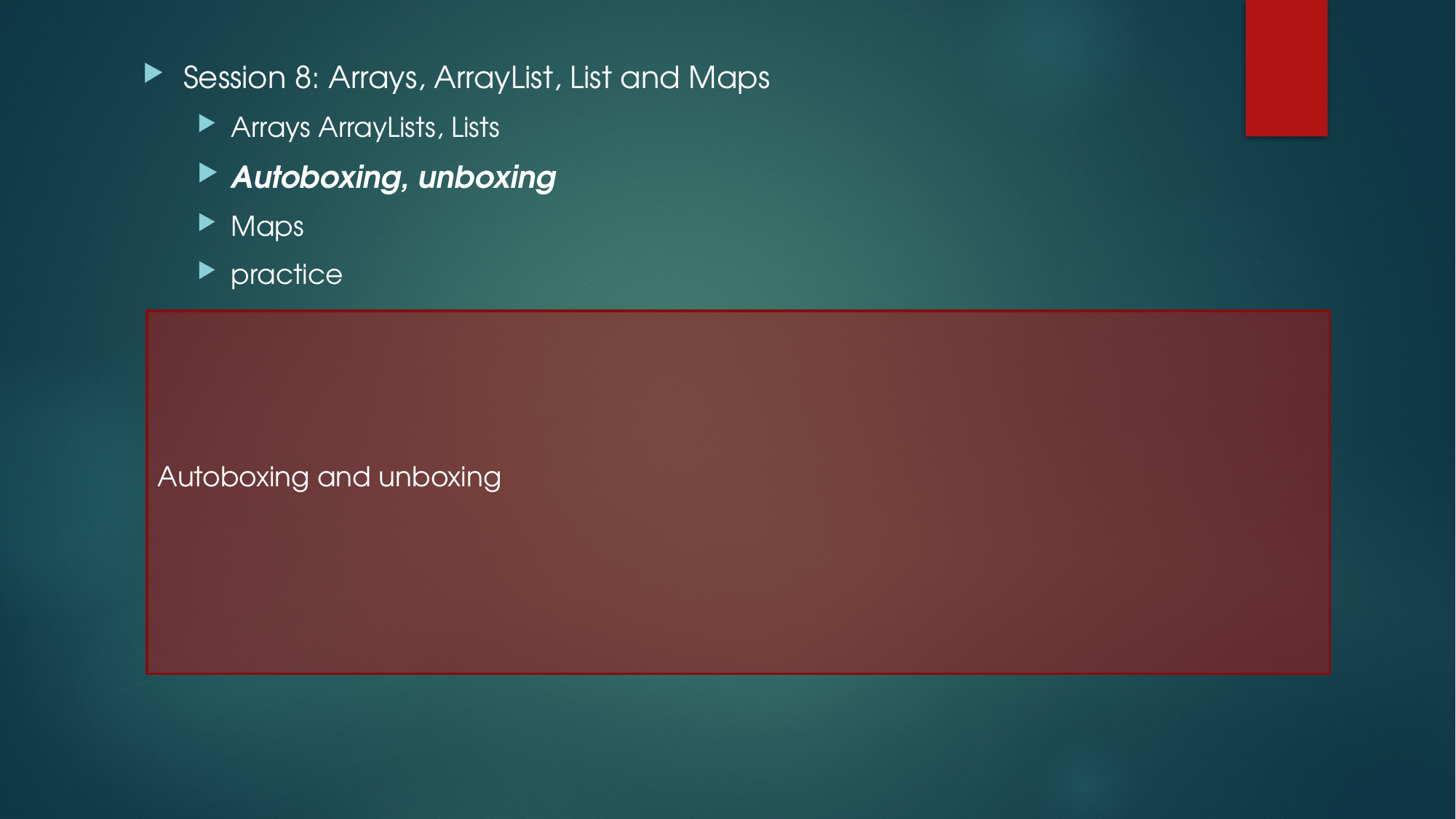

Session 8: Arrays, ArrayList, List and Maps
Arrays ArrayLists, Lists
Autoboxing, unboxing
Maps
practice

Autoboxing and unboxing